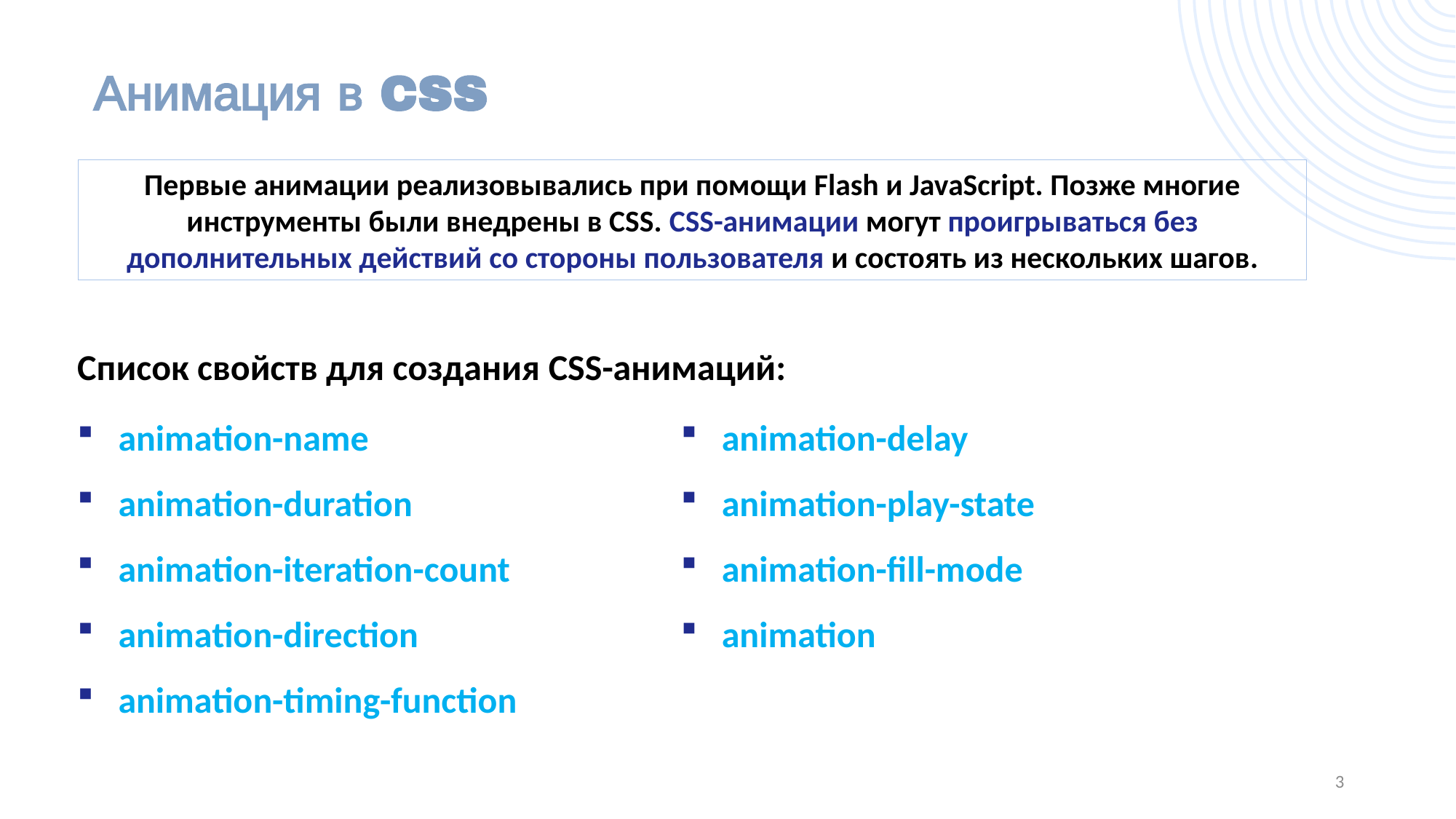

# Анимация в CSS
Первые анимации реализовывались при помощи Flash и JavaScript. Позже многие инструменты были внедрены в CSS. CSS-анимации могут проигрываться без дополнительных действий со стороны пользователя и состоять из нескольких шагов.
Список свойств для создания CSS-анимаций:
animation-name
animation-duration
animation-iteration-count
animation-direction
animation-timing-function

animation-delay
animation-play-state
animation-fill-mode
animation
3